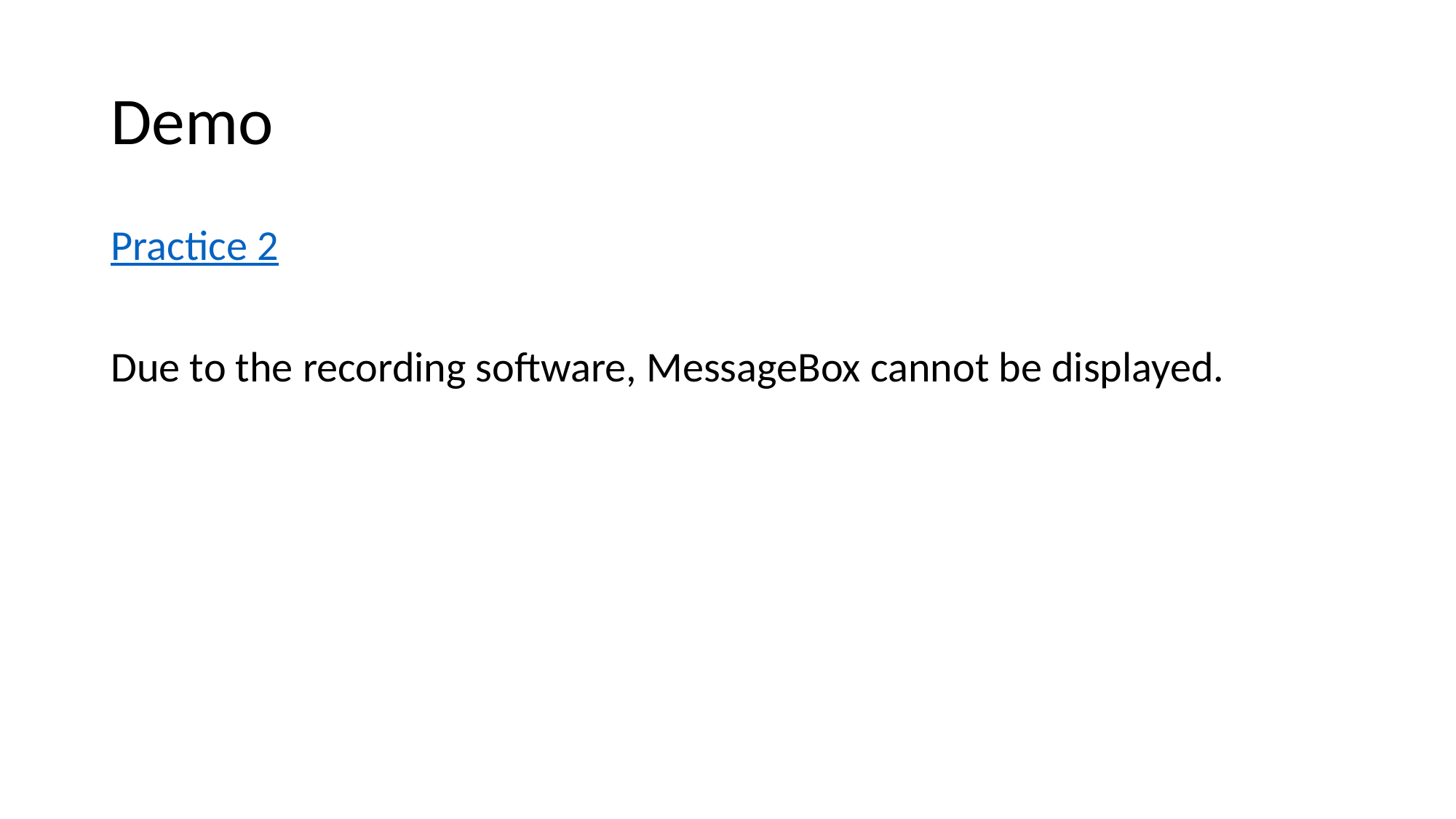

# Demo
Practice 2

Due to the recording software, MessageBox cannot be displayed.